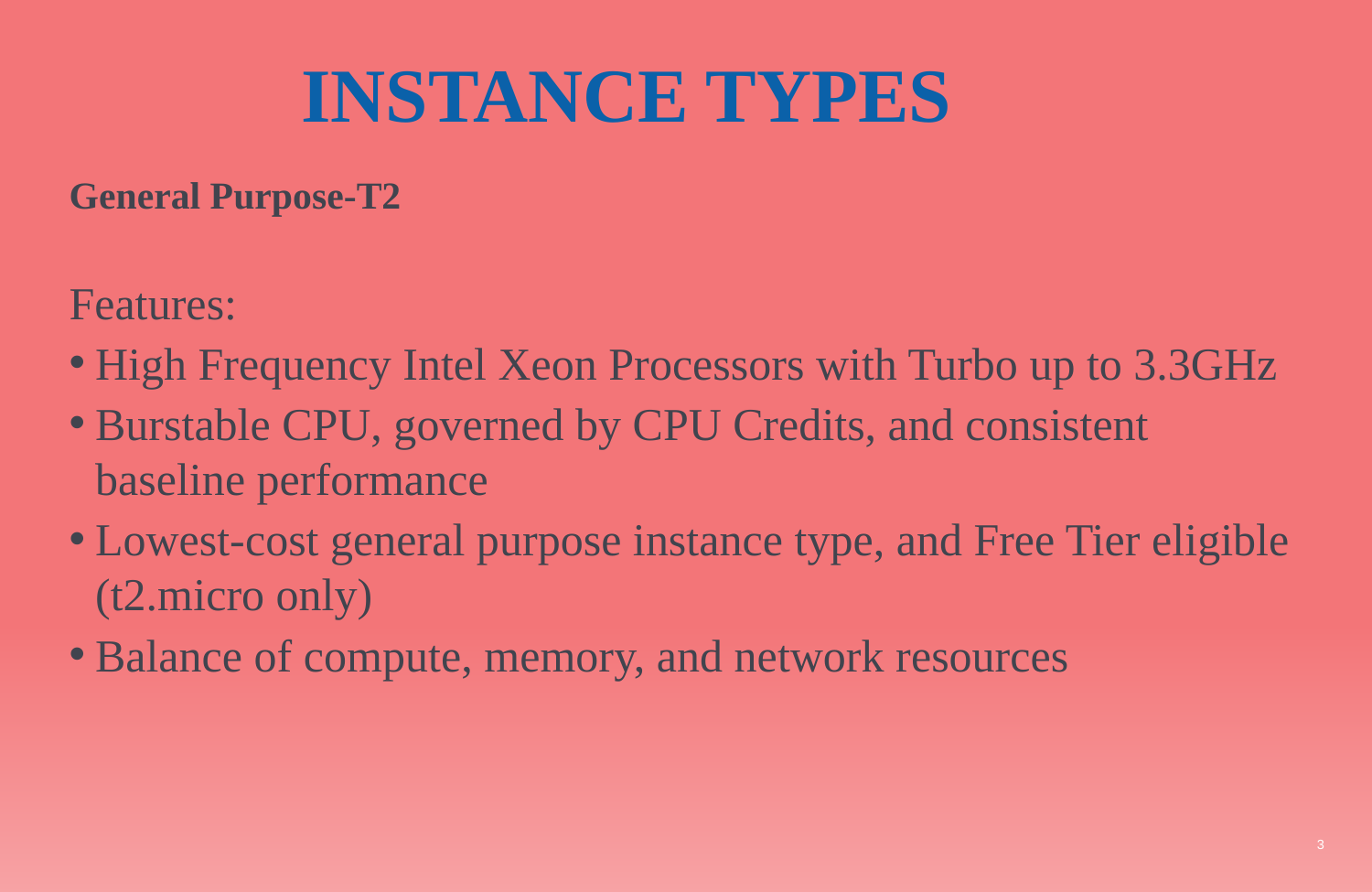

# INSTANCE TYPES
General Purpose-T2

Features:
High Frequency Intel Xeon Processors with Turbo up to 3.3GHz
Burstable CPU, governed by CPU Credits, and consistent baseline performance
Lowest-cost general purpose instance type, and Free Tier eligible (t2.micro only)
Balance of compute, memory, and network resources

3